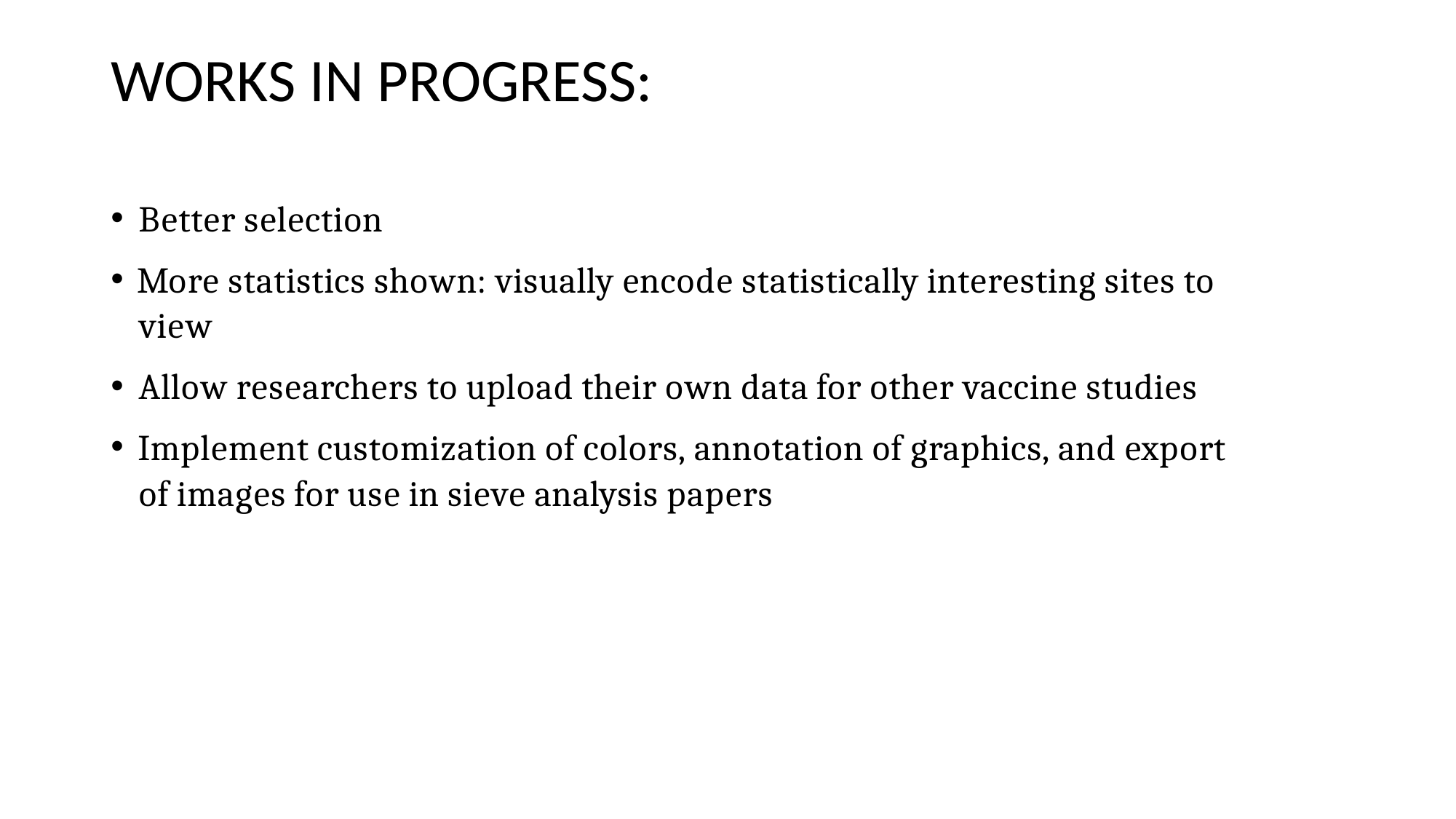

# WORKS IN PROGRESS:
Better selection
More statistics shown: visually encode statistically interesting sites to view
Allow researchers to upload their own data for other vaccine studies
Implement customization of colors, annotation of graphics, and export of images for use in sieve analysis papers